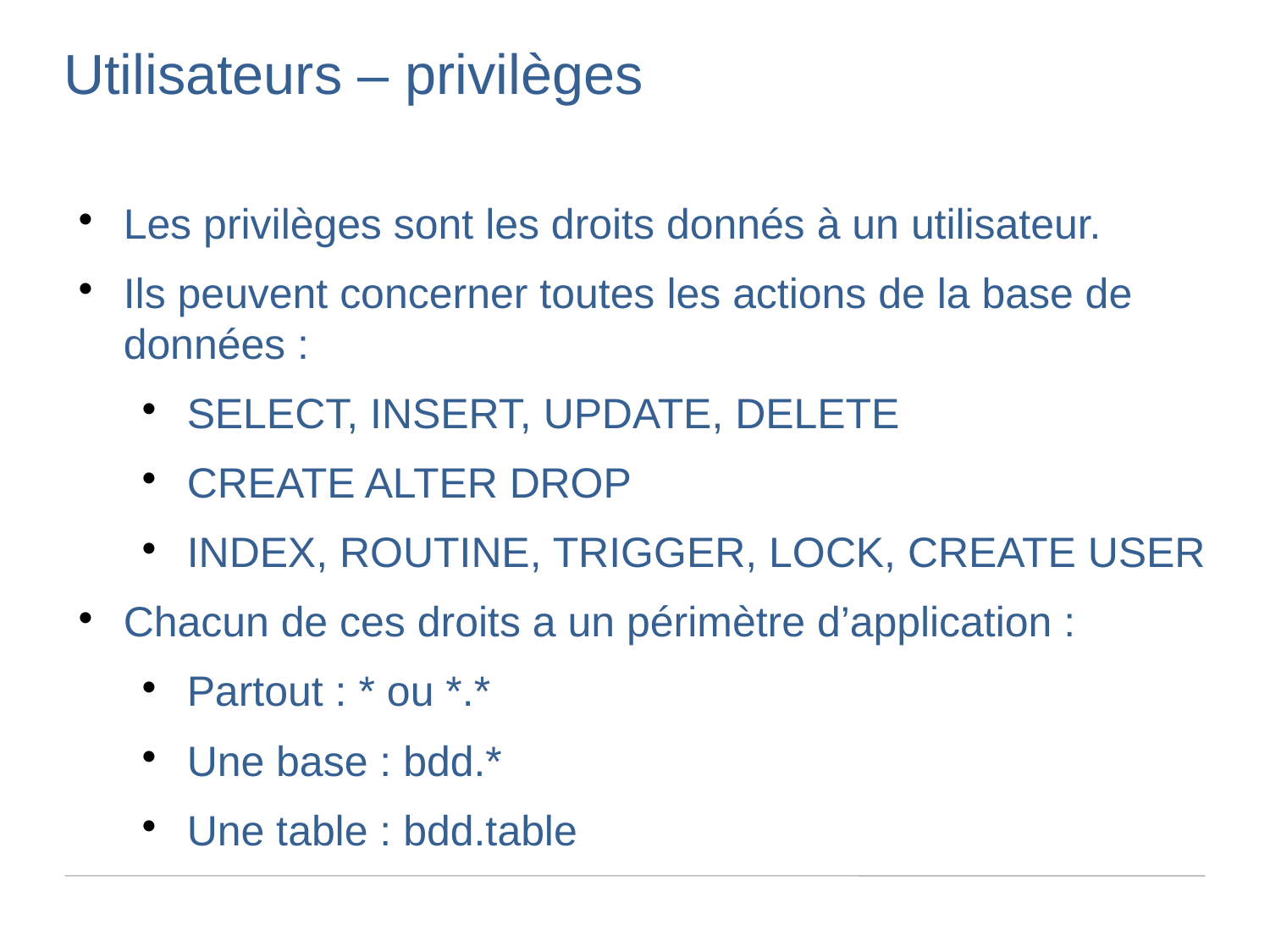

Utilisateurs – privilèges
Les privilèges sont les droits donnés à un utilisateur.
Ils peuvent concerner toutes les actions de la base de données :
SELECT, INSERT, UPDATE, DELETE
CREATE ALTER DROP
INDEX, ROUTINE, TRIGGER, LOCK, CREATE USER
Chacun de ces droits a un périmètre d’application :
Partout : * ou *.*
Une base : bdd.*
Une table : bdd.table